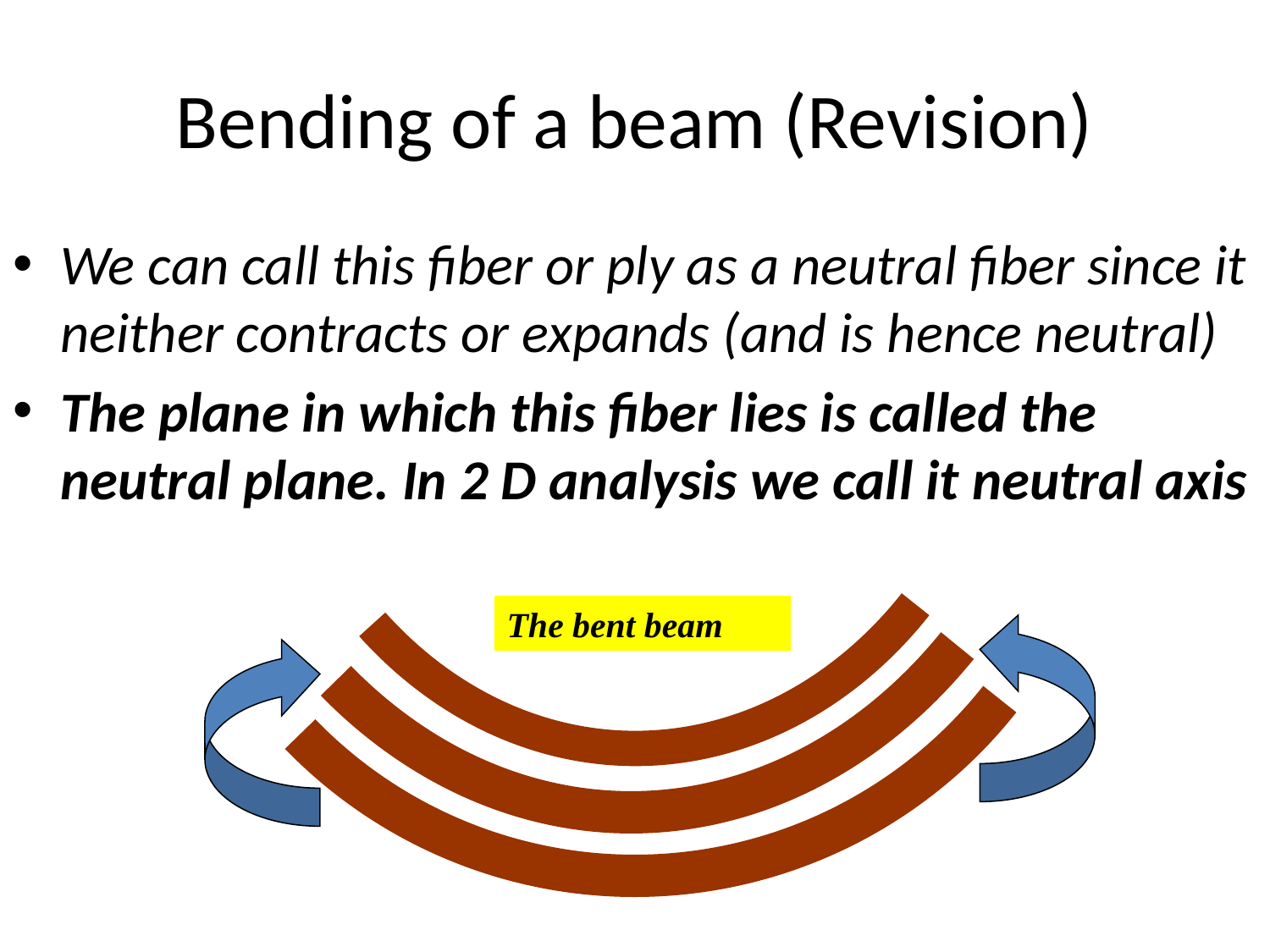

# Bending of a beam (Revision)
We can call this fiber or ply as a neutral fiber since it neither contracts or expands (and is hence neutral)
The plane in which this fiber lies is called the neutral plane. In 2 D analysis we call it neutral axis

The bent beam